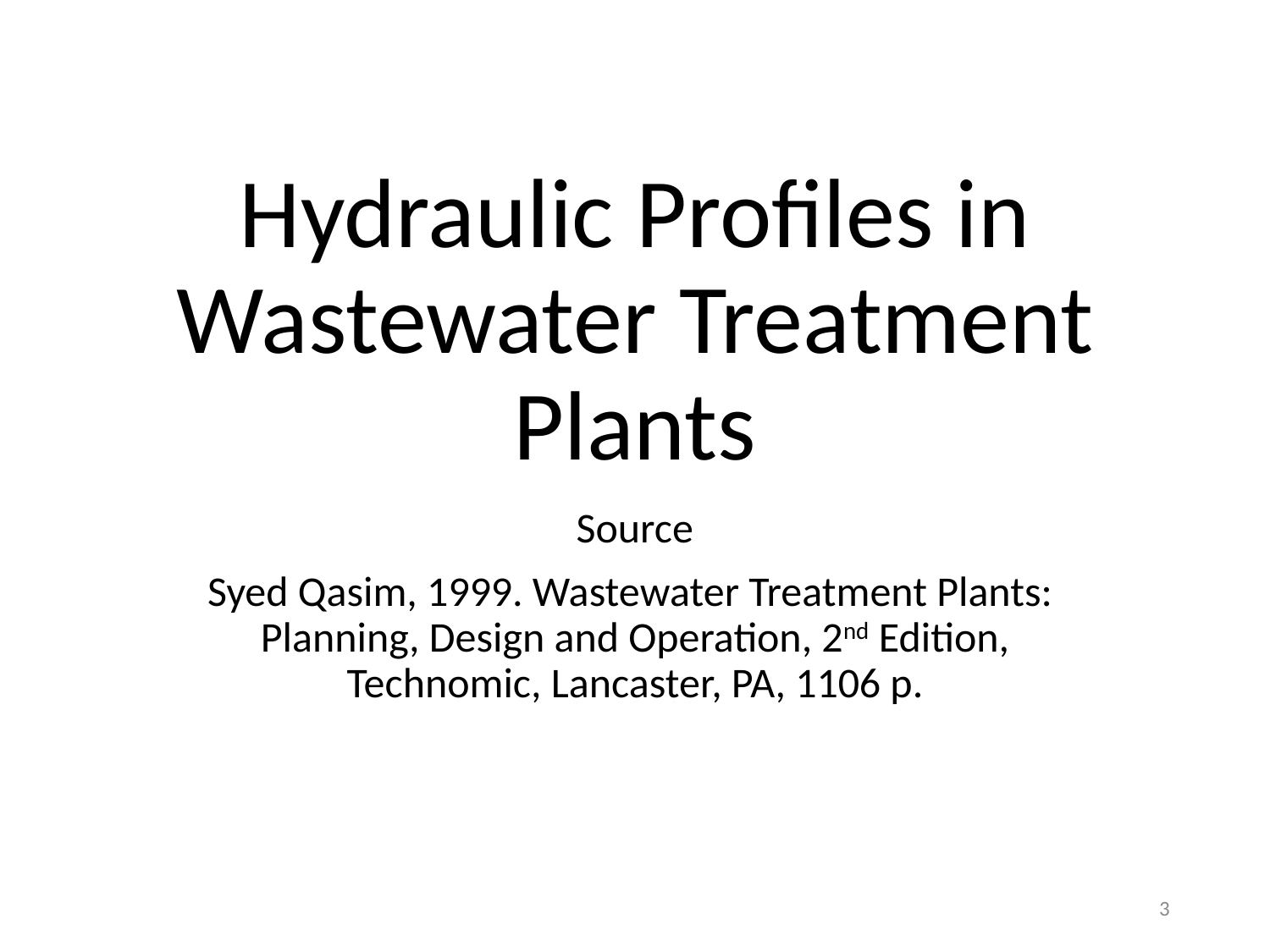

# Hydraulic Profiles in Wastewater Treatment Plants
Source
Syed Qasim, 1999. Wastewater Treatment Plants:  Planning, Design and Operation, 2nd Edition, Technomic, Lancaster, PA, 1106 p.

3